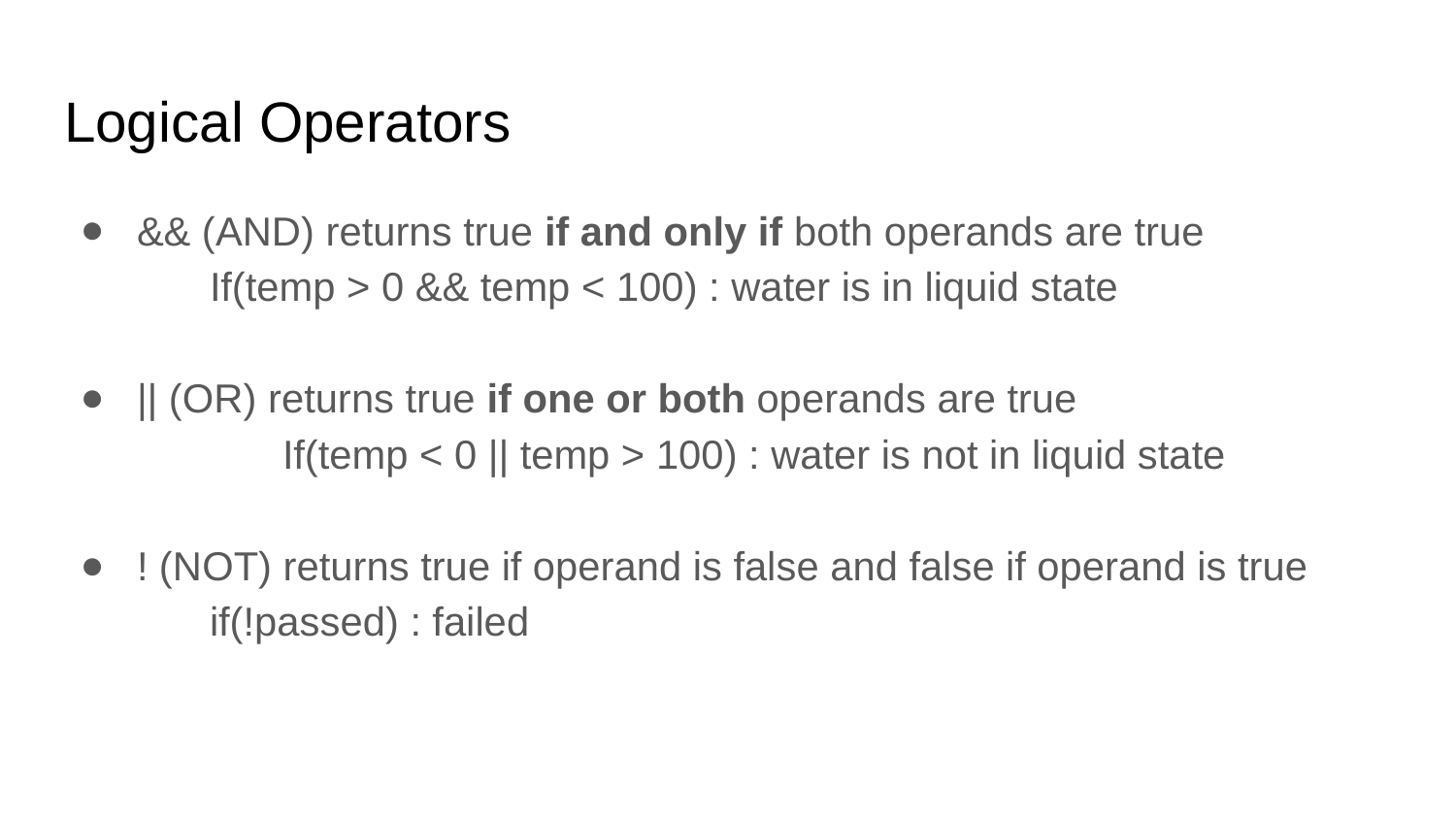

# Logical Operators
&& (AND) returns true if and only if both operands are true
If(temp > 0 && temp < 100) : water is in liquid state

|| (OR) returns true if one or both operands are true
	If(temp < 0 || temp > 100) : water is not in liquid state

! (NOT) returns true if operand is false and false if operand is true
if(!passed) : failed